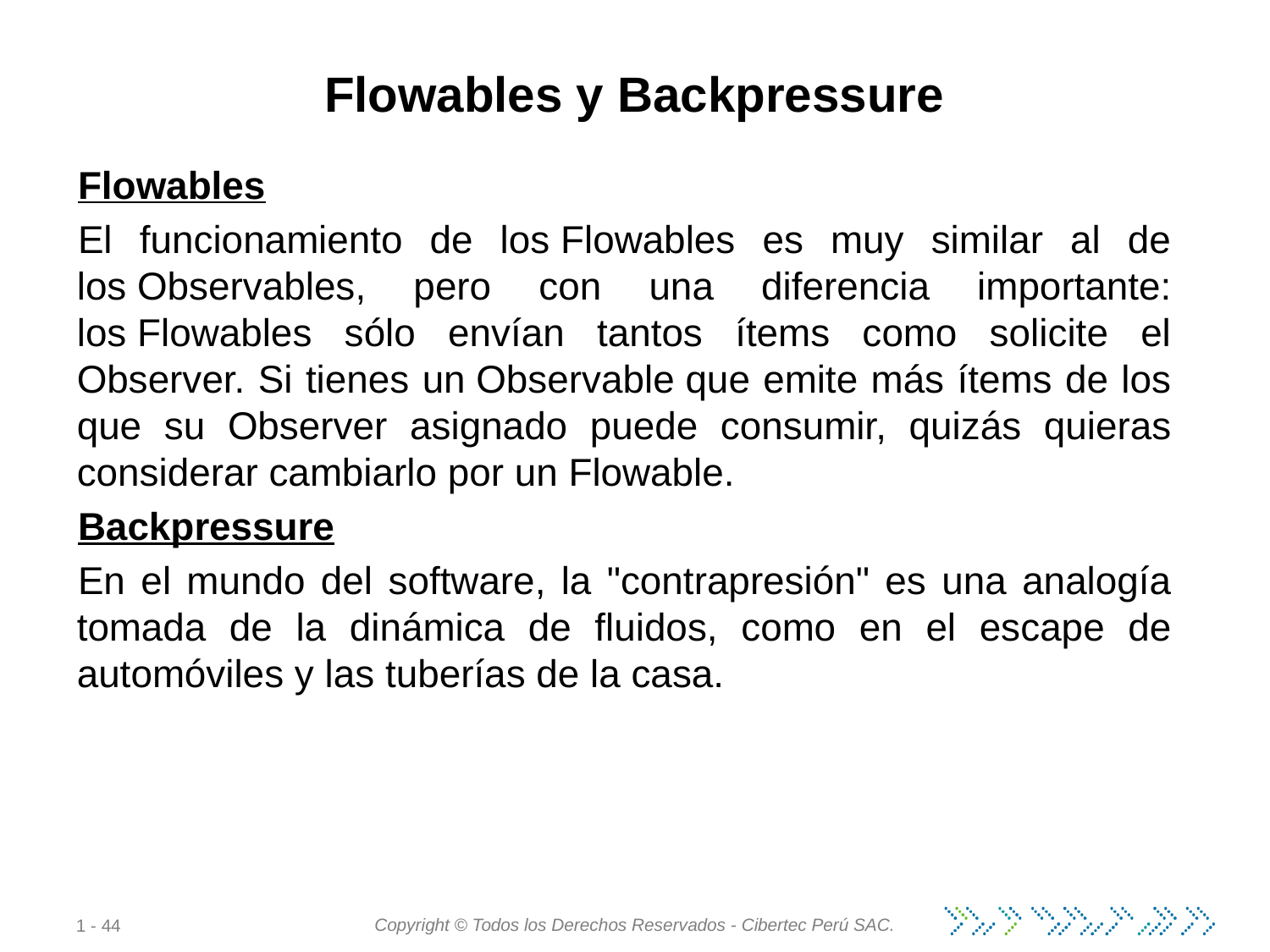

# Flowables y Backpressure
Flowables
El funcionamiento de los Flowables es muy similar al de los Observables, pero con una diferencia importante: los Flowables sólo envían tantos ítems como solicite el Observer. Si tienes un Observable que emite más ítems de los que su Observer asignado puede consumir, quizás quieras considerar cambiarlo por un Flowable.
Backpressure
En el mundo del software, la "contrapresión" es una analogía tomada de la dinámica de fluidos, como en el escape de automóviles y las tuberías de la casa.